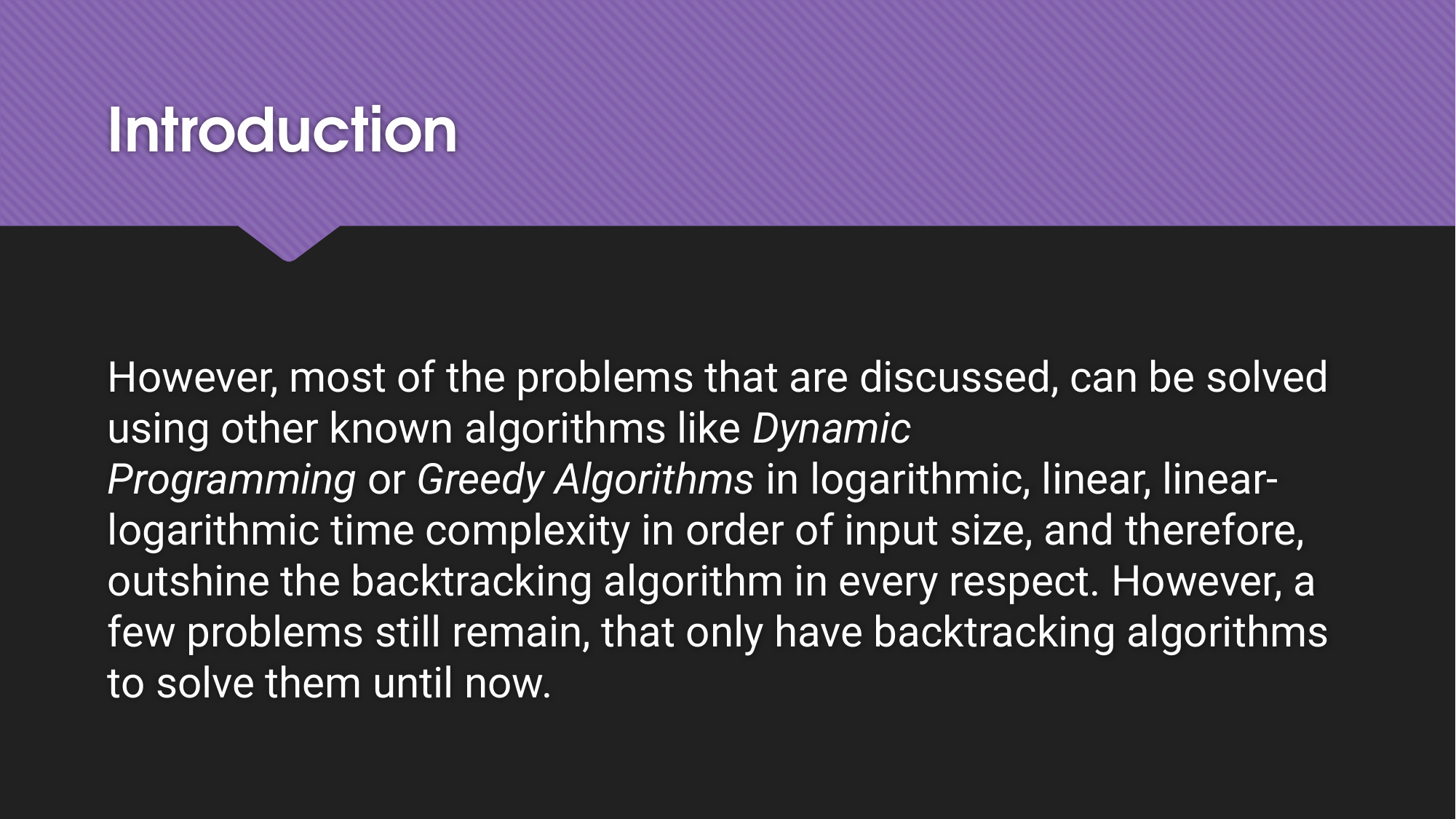

# Introduction
However, most of the problems that are discussed, can be solved using other known algorithms like Dynamic Programming or Greedy Algorithms in logarithmic, linear, linear-logarithmic time complexity in order of input size, and therefore, outshine the backtracking algorithm in every respect. However, a few problems still remain, that only have backtracking algorithms to solve them until now.